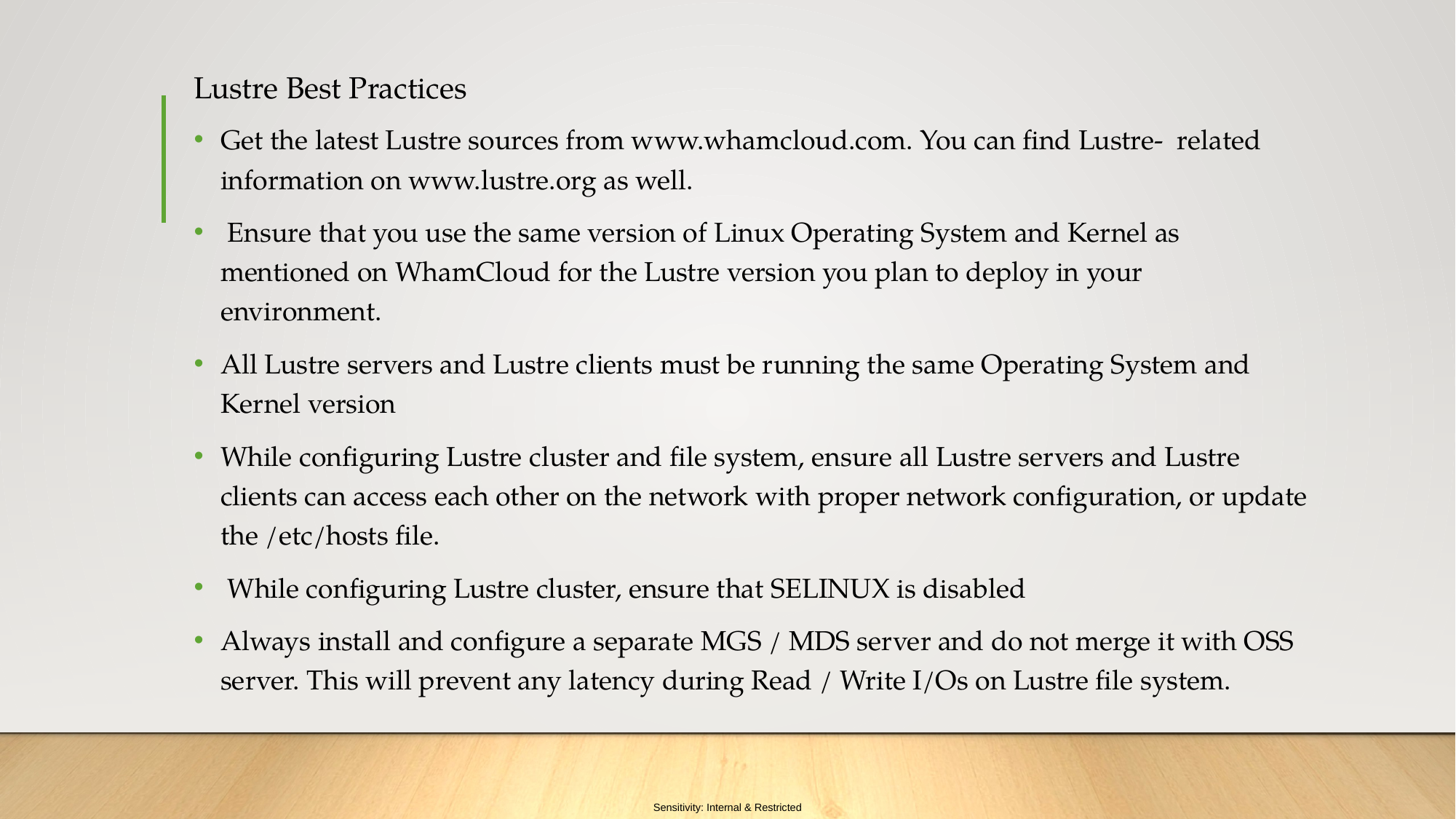

# Lustre Best Practices
Get the latest Lustre sources from www.whamcloud.com. You can find Lustre-  related information on www.lustre.org as well.
 Ensure that you use the same version of Linux Operating System and Kernel as mentioned on WhamCloud for the Lustre version you plan to deploy in your environment.
All Lustre servers and Lustre clients must be running the same Operating System and Kernel version
While configuring Lustre cluster and file system, ensure all Lustre servers and Lustre clients can access each other on the network with proper network configuration, or update the /etc/hosts file.
 While configuring Lustre cluster, ensure that SELINUX is disabled
Always install and configure a separate MGS / MDS server and do not merge it with OSS server. This will prevent any latency during Read / Write I/Os on Lustre file system.